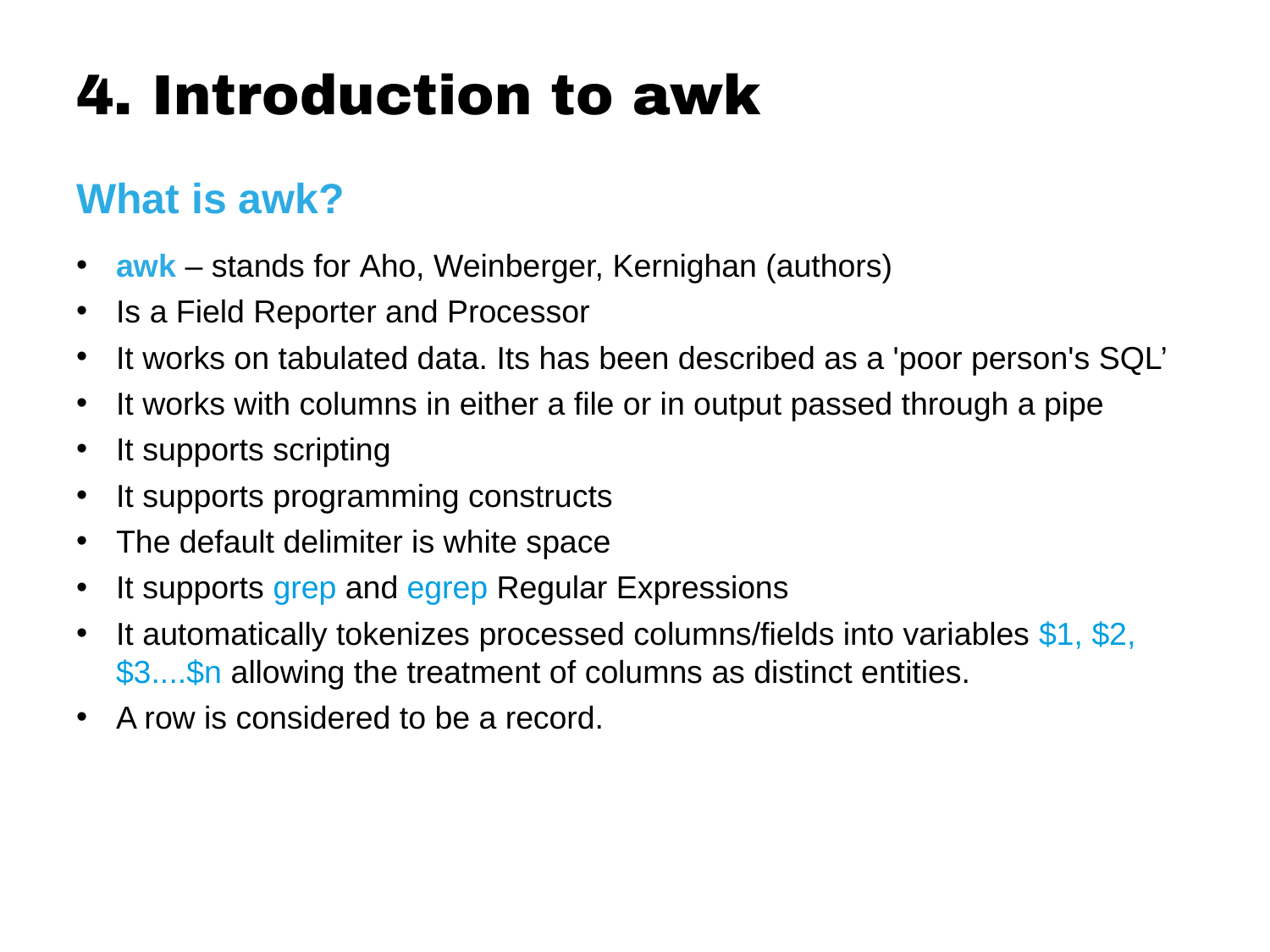

# 4. Introduction to awk
What is awk?
awk – stands for Aho, Weinberger, Kernighan (authors)
Is a Field Reporter and Processor
It works on tabulated data. Its has been described as a 'poor person's SQL’
It works with columns in either a file or in output passed through a pipe
It supports scripting
It supports programming constructs
The default delimiter is white space
It supports grep and egrep Regular Expressions
It automatically tokenizes processed columns/fields into variables $1, $2, $3....$n allowing the treatment of columns as distinct entities.
A row is considered to be a record.